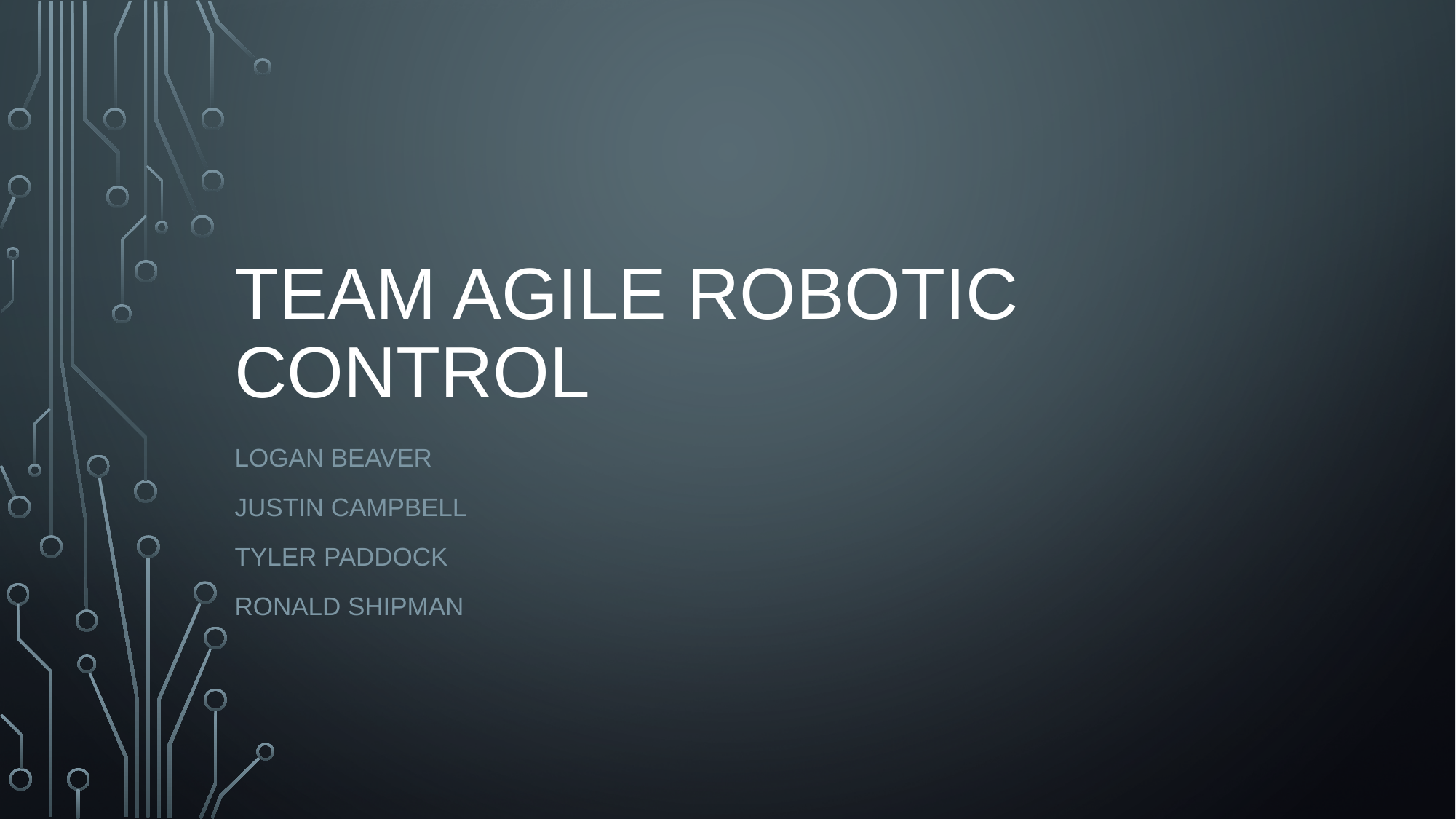

# Team Agile Robotic Control
Logan Beaver
Justin Campbell
Tyler Paddock
Ronald Shipman